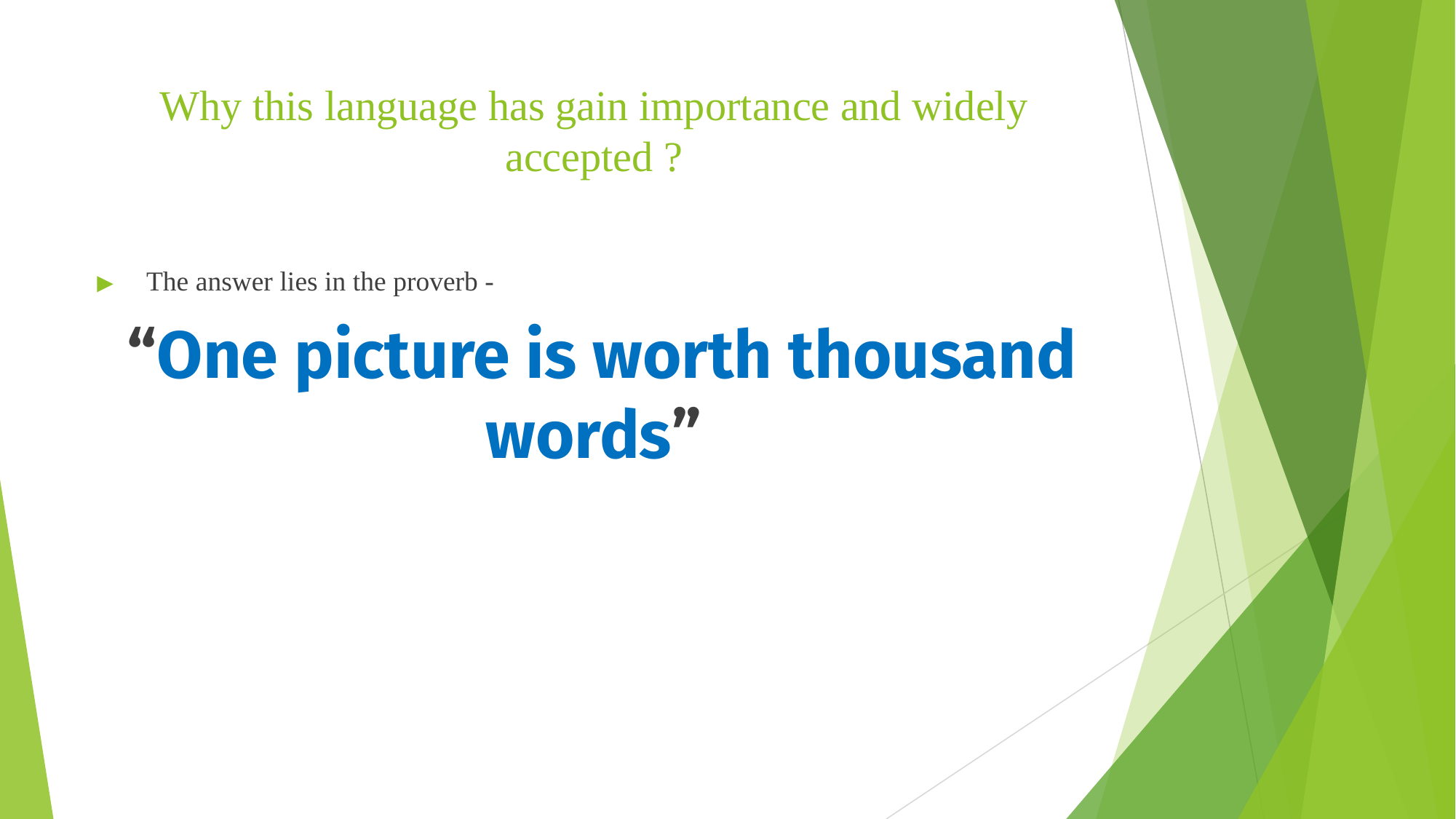

# Why this language has gain importance and widely accepted ?
The answer lies in the proverb -
 “One picture is worth thousand words”